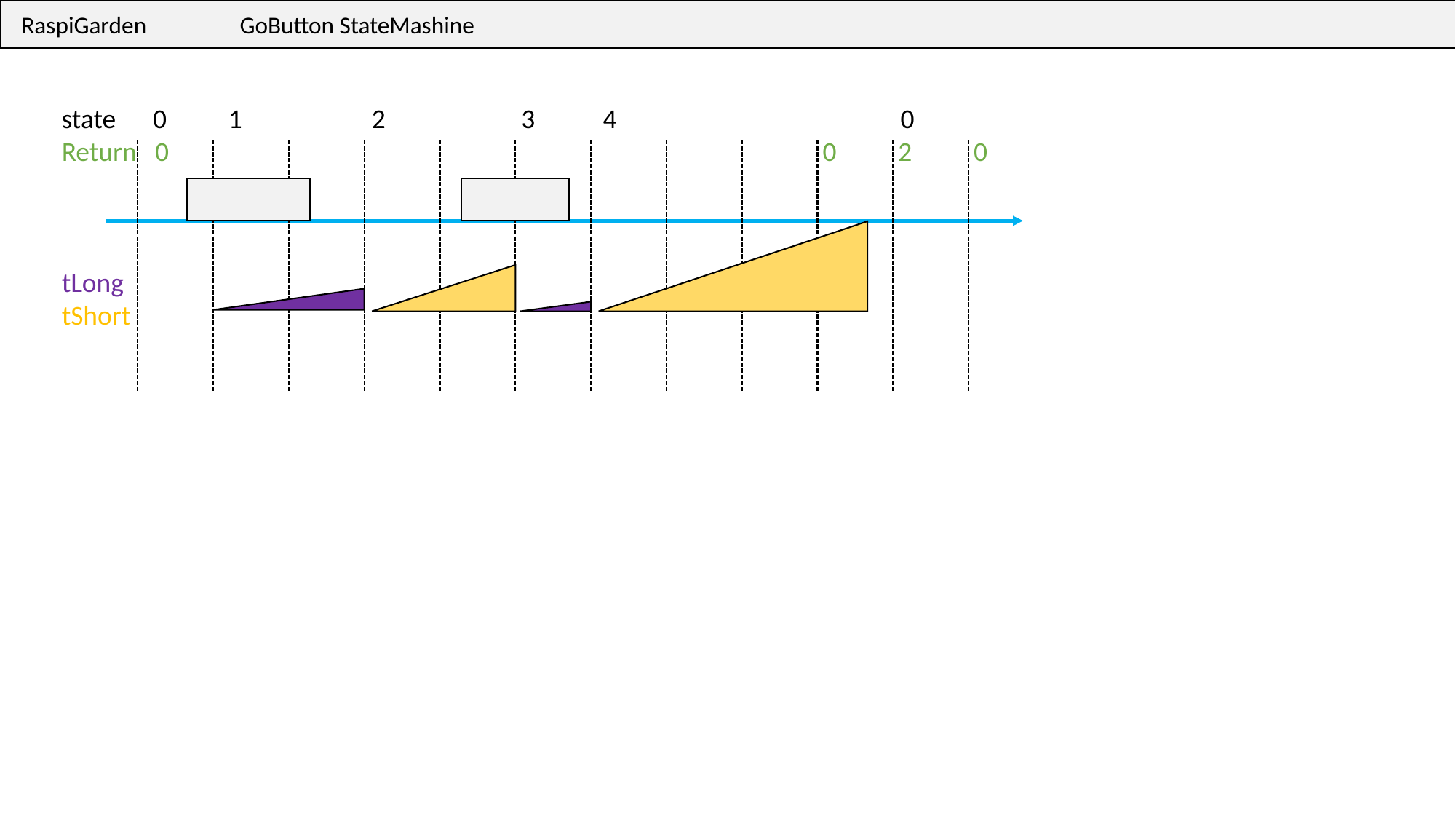

RaspiGarden	GoButton StateMashine

state      0          1                     2                      3           4                                              0
Return   0                                                                                                          0          2          0

tLong
tShort